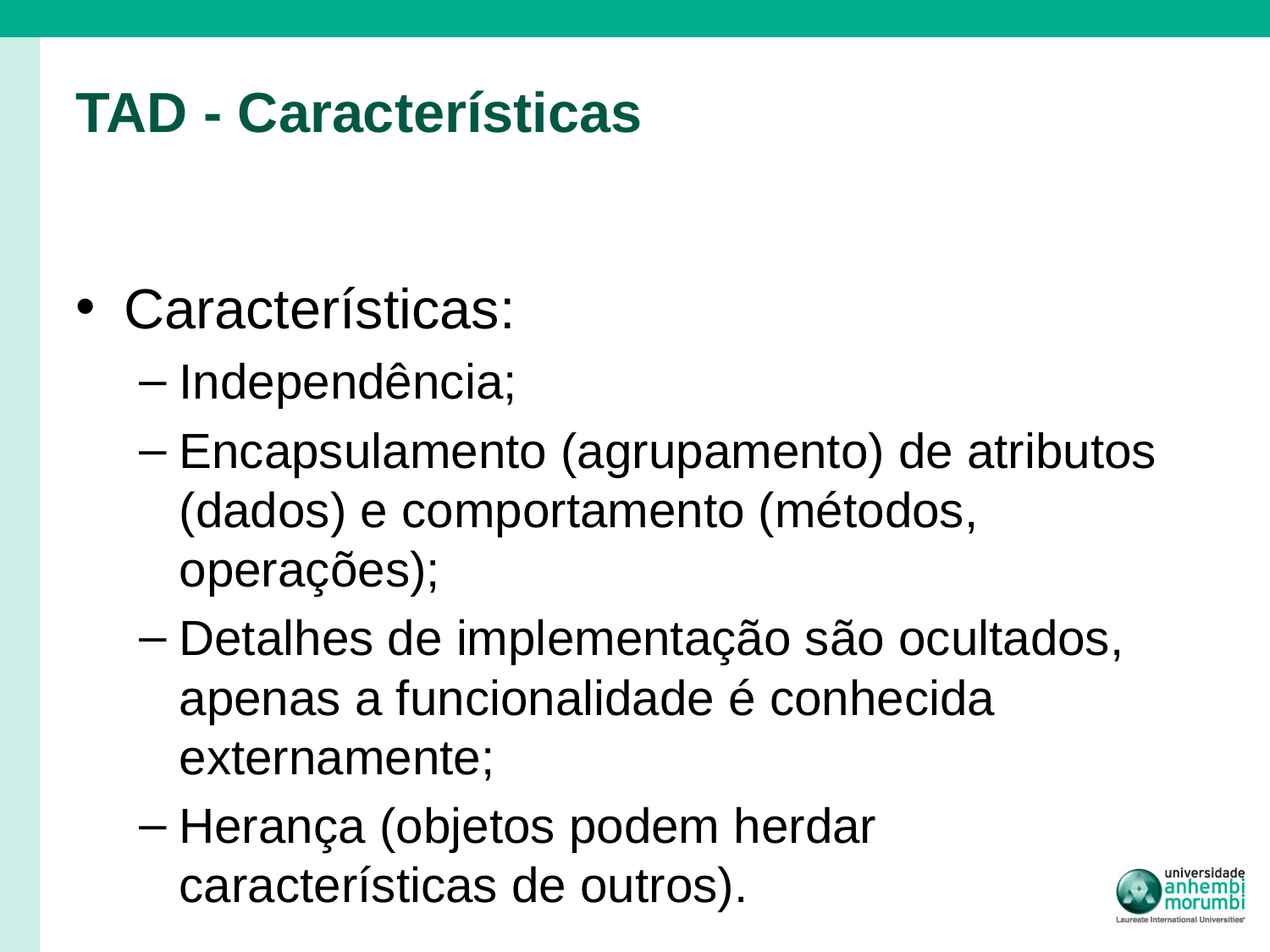

# TAD - Características
Características:
Independência;
Encapsulamento (agrupamento) de atributos (dados) e comportamento (métodos, operações);
Detalhes de implementação são ocultados, apenas a funcionalidade é conhecida externamente;
Herança (objetos podem herdar características de outros).